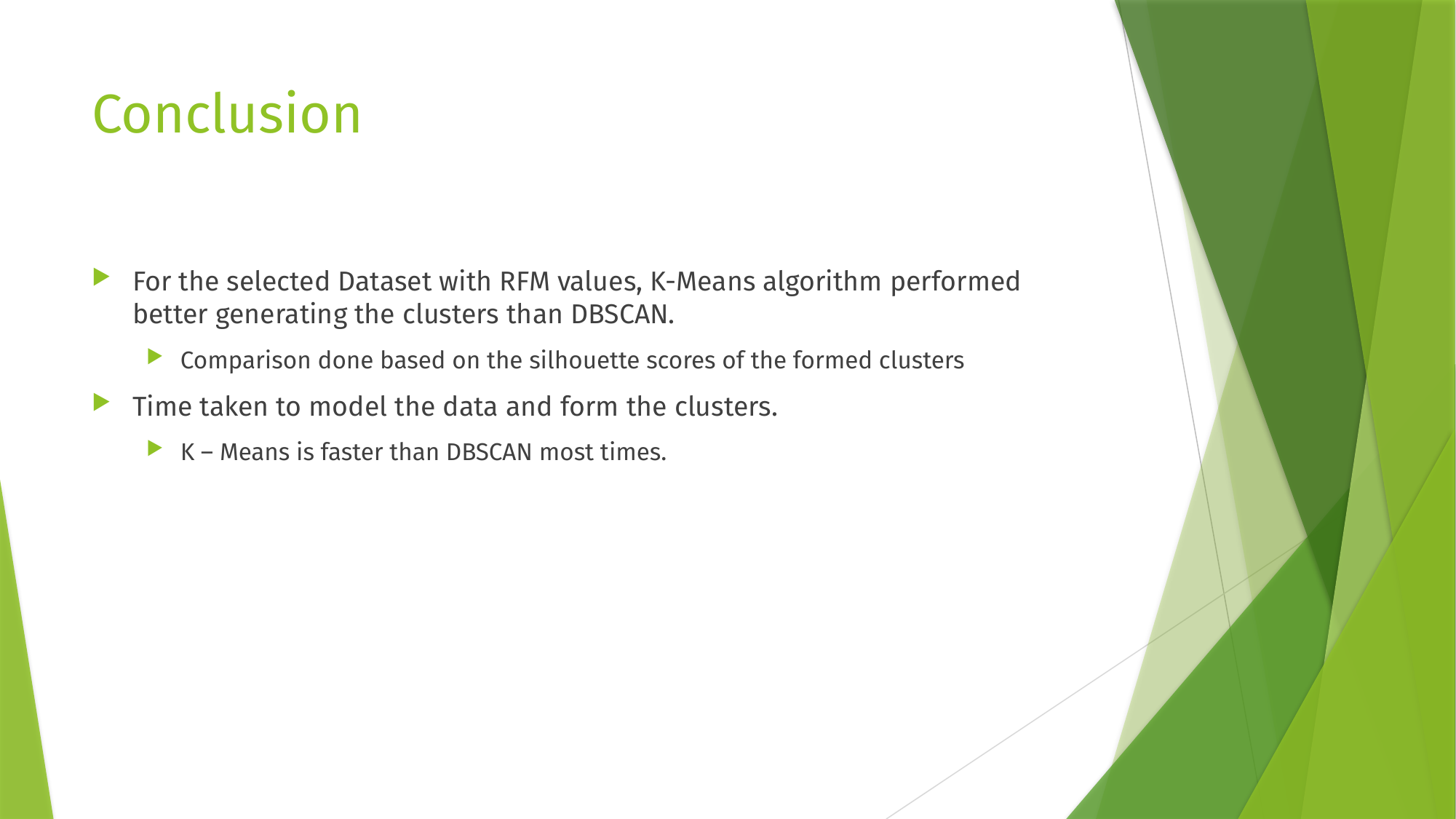

# Conclusion
For the selected Dataset with RFM values, K-Means algorithm performed better generating the clusters than DBSCAN.
Comparison done based on the silhouette scores of the formed clusters
Time taken to model the data and form the clusters.
K – Means is faster than DBSCAN most times.